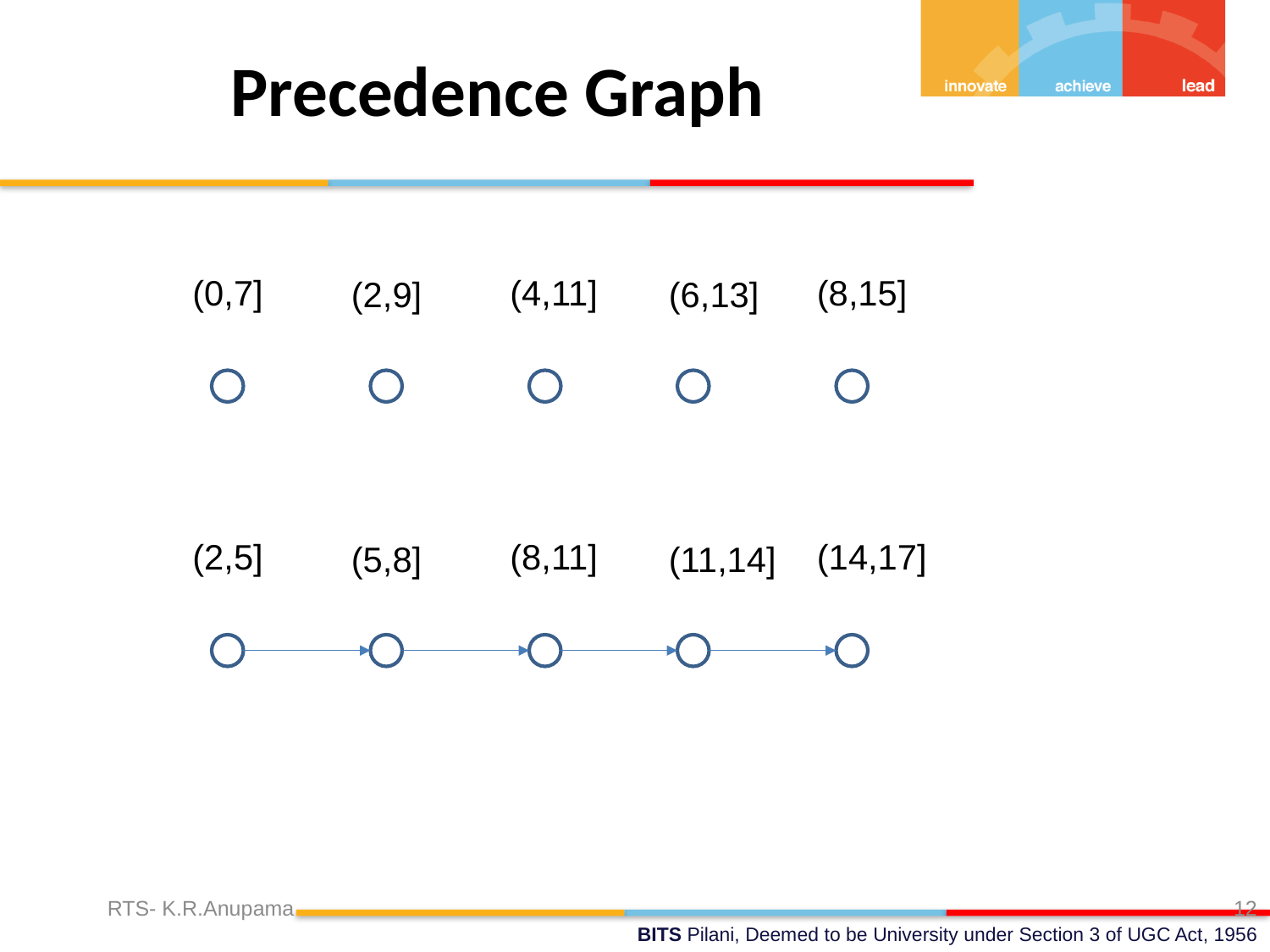

Precedence Graph
(0,7]
(4,11]
(8,15]
(2,9]
(6,13]

(2,5]
(8,11]
(14,17]
(5,8]
(11,14]

RTS- K.R.Anupama
12